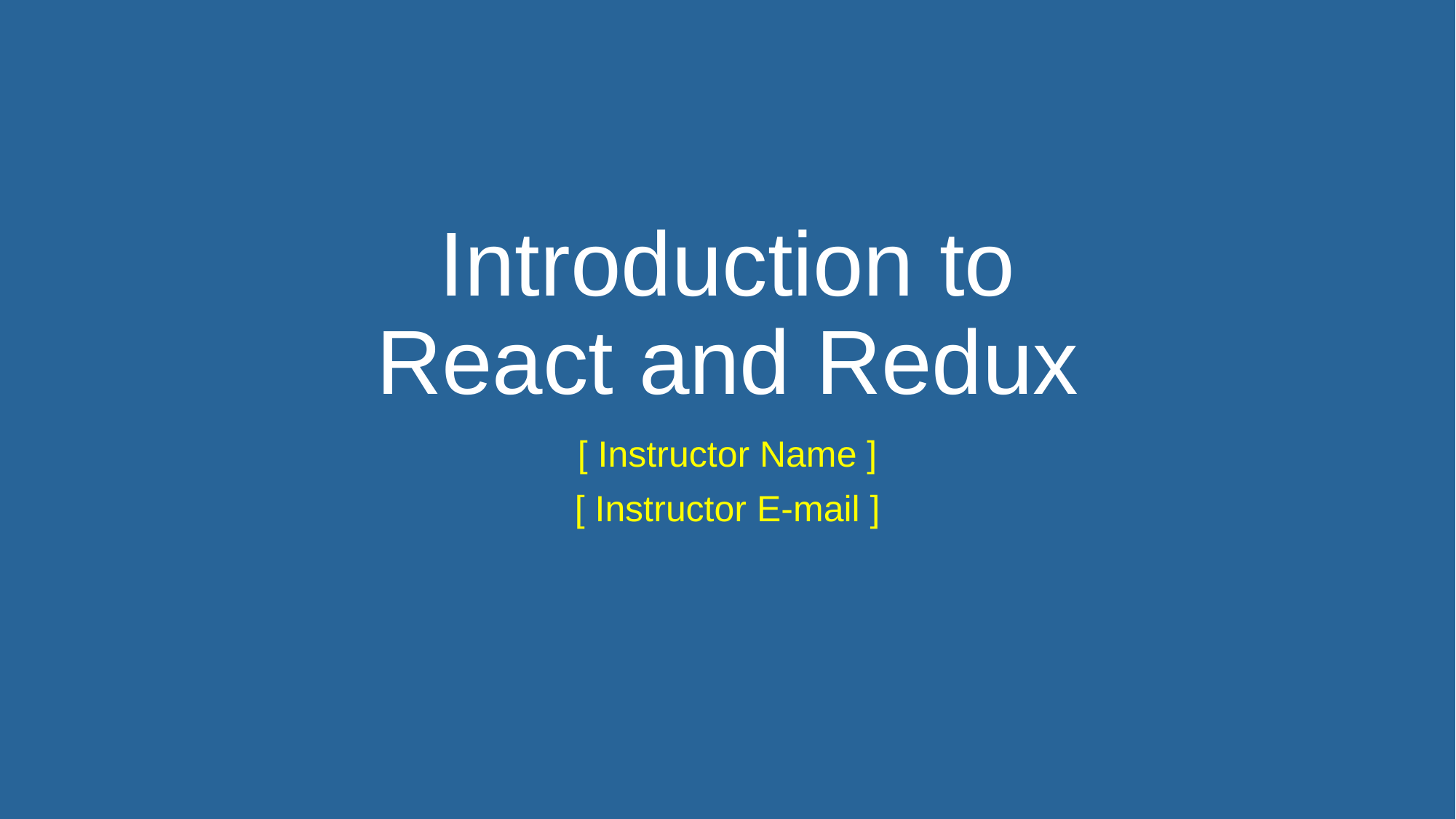

# Introduction to React and Redux
[ Instructor Name ]
[ Instructor E-mail ]